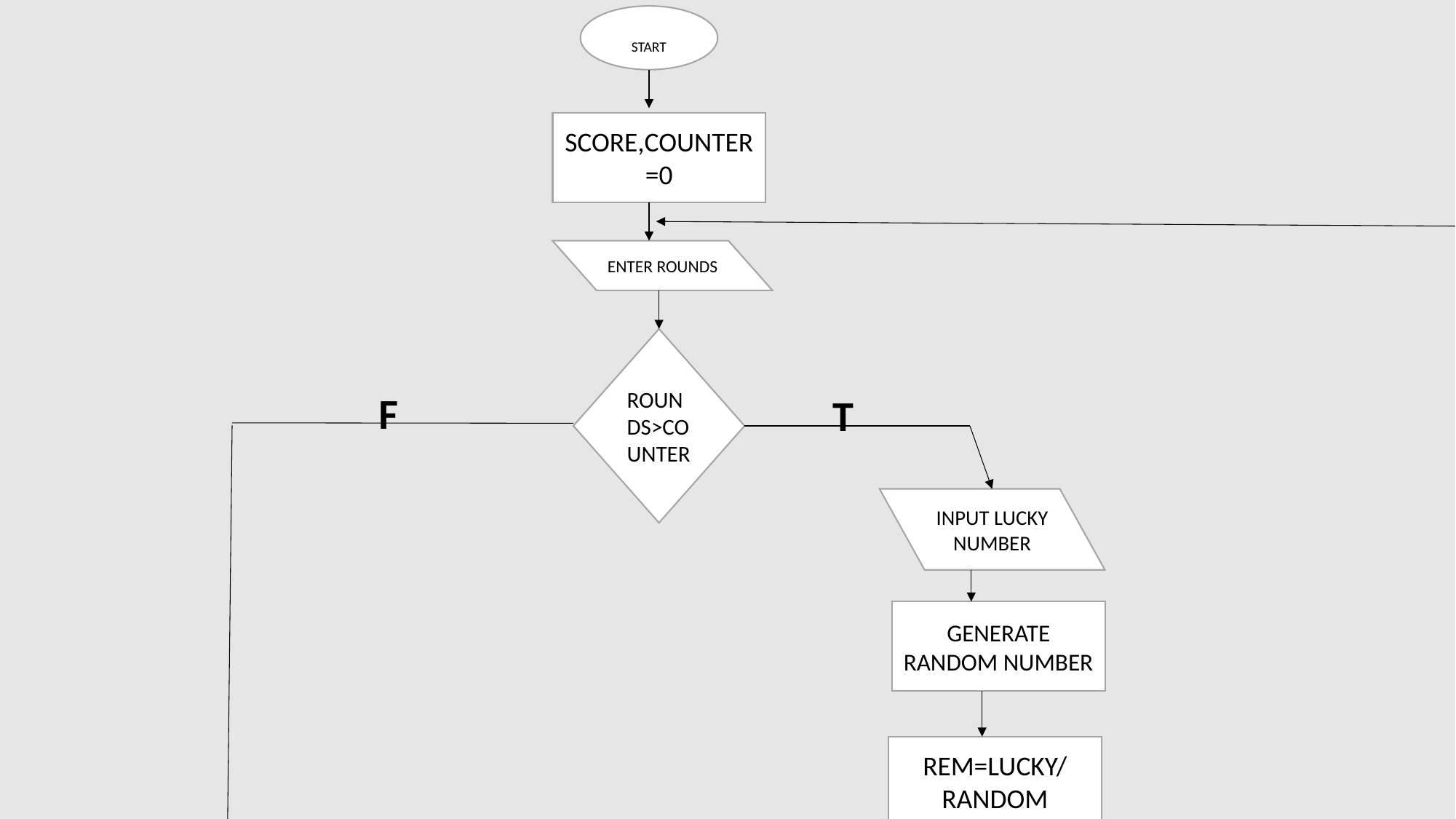

START

SCORE,COUNTER=0
ENTER ROUNDS
ROUNDS>COUNTER
F
T
INPUT LUCKY NUMBER
GENERATE RANDOM NUMBER
REM=LUCKY/RANDOM
REM==0
F
T
REM IS EVEN
INCREASE SCORE BY 1
F
T
DISPLAY CURRENT SCORE
INCREASE SCORE BY 3
DECREASE SCORE BY 3

STOP